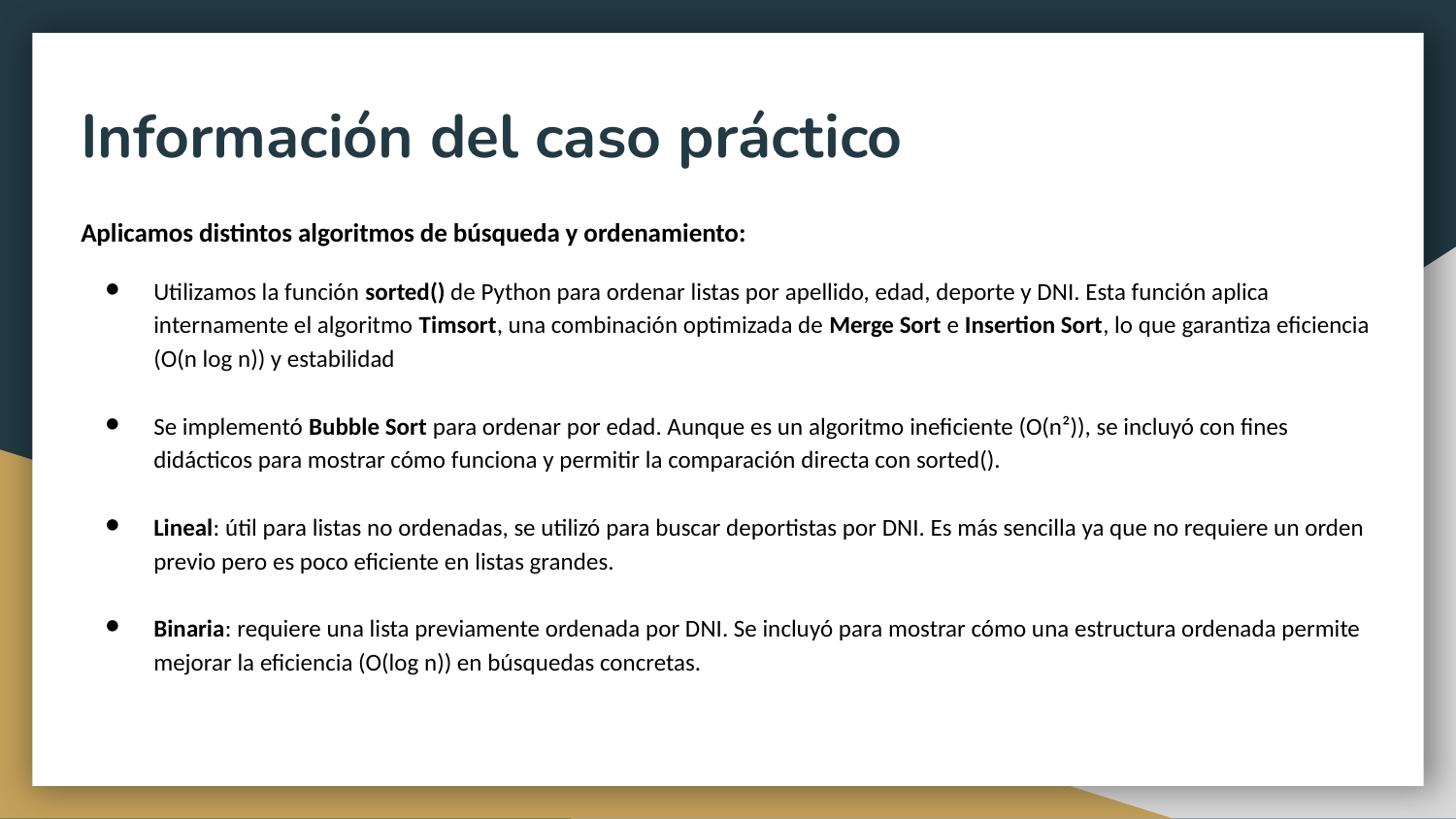

# Información del caso práctico
Aplicamos distintos algoritmos de búsqueda y ordenamiento:
Utilizamos la función sorted() de Python para ordenar listas por apellido, edad, deporte y DNI. Esta función aplica internamente el algoritmo Timsort, una combinación optimizada de Merge Sort e Insertion Sort, lo que garantiza eficiencia (O(n log n)) y estabilidad
Se implementó Bubble Sort para ordenar por edad. Aunque es un algoritmo ineficiente (O(n²)), se incluyó con fines didácticos para mostrar cómo funciona y permitir la comparación directa con sorted().
Lineal: útil para listas no ordenadas, se utilizó para buscar deportistas por DNI. Es más sencilla ya que no requiere un orden previo pero es poco eficiente en listas grandes.
Binaria: requiere una lista previamente ordenada por DNI. Se incluyó para mostrar cómo una estructura ordenada permite mejorar la eficiencia (O(log n)) en búsquedas concretas.